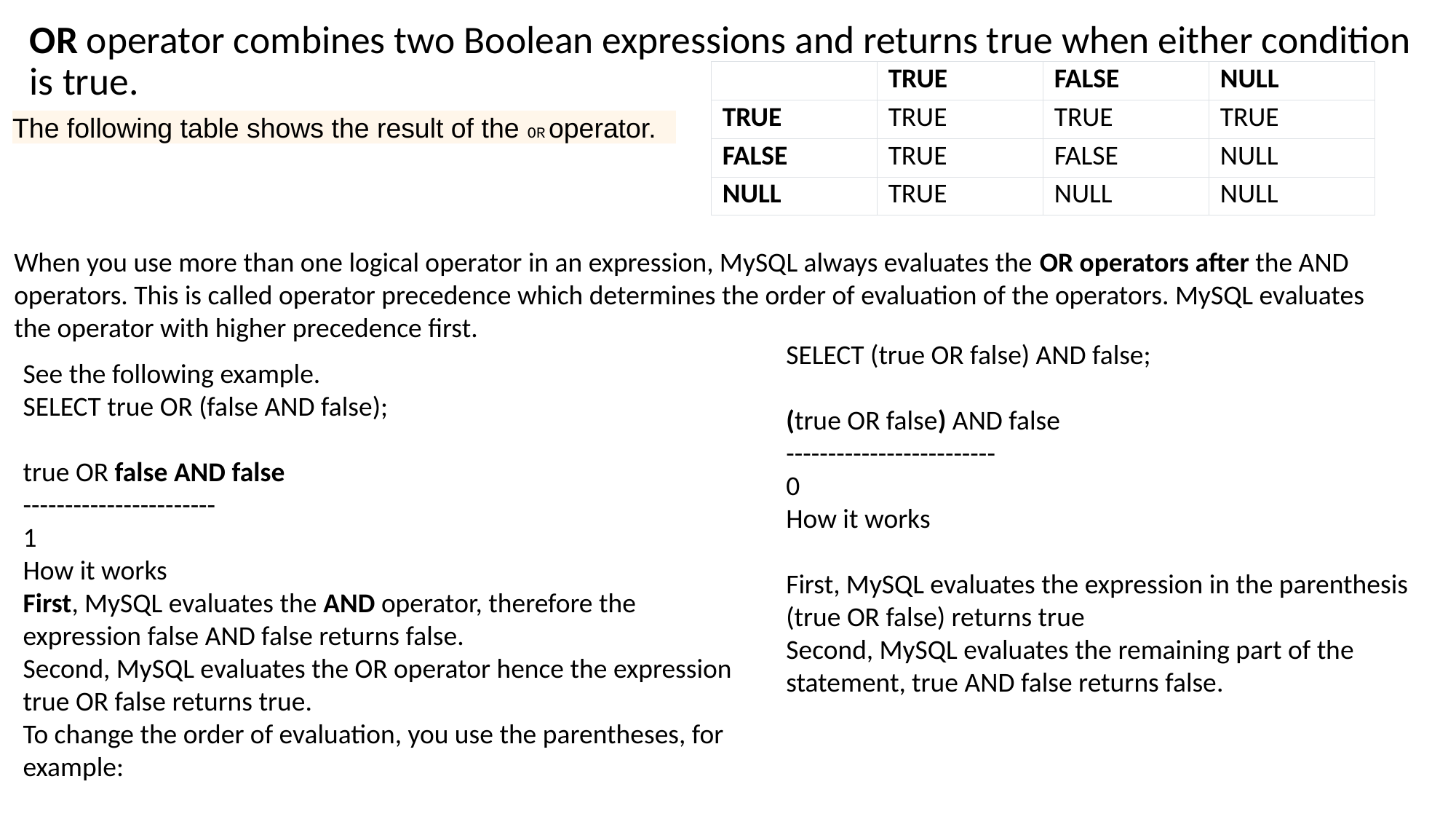

OR operator combines two Boolean expressions and returns true when either condition is true.
|  | TRUE | FALSE | NULL |
| --- | --- | --- | --- |
| TRUE | TRUE | TRUE | TRUE |
| FALSE | TRUE | FALSE | NULL |
| NULL | TRUE | NULL | NULL |
The following table shows the result of the OR operator.
When you use more than one logical operator in an expression, MySQL always evaluates the OR operators after the AND operators. This is called operator precedence which determines the order of evaluation of the operators. MySQL evaluates the operator with higher precedence first.
SELECT (true OR false) AND false;

(true OR false) AND false
-------------------------
0
How it works

First, MySQL evaluates the expression in the parenthesis (true OR false) returns true
Second, MySQL evaluates the remaining part of the statement, true AND false returns false.
See the following example.
SELECT true OR (false AND false);

true OR false AND false
-----------------------
1
How it works
First, MySQL evaluates the AND operator, therefore the expression false AND false returns false.
Second, MySQL evaluates the OR operator hence the expression true OR false returns true.
To change the order of evaluation, you use the parentheses, for example: